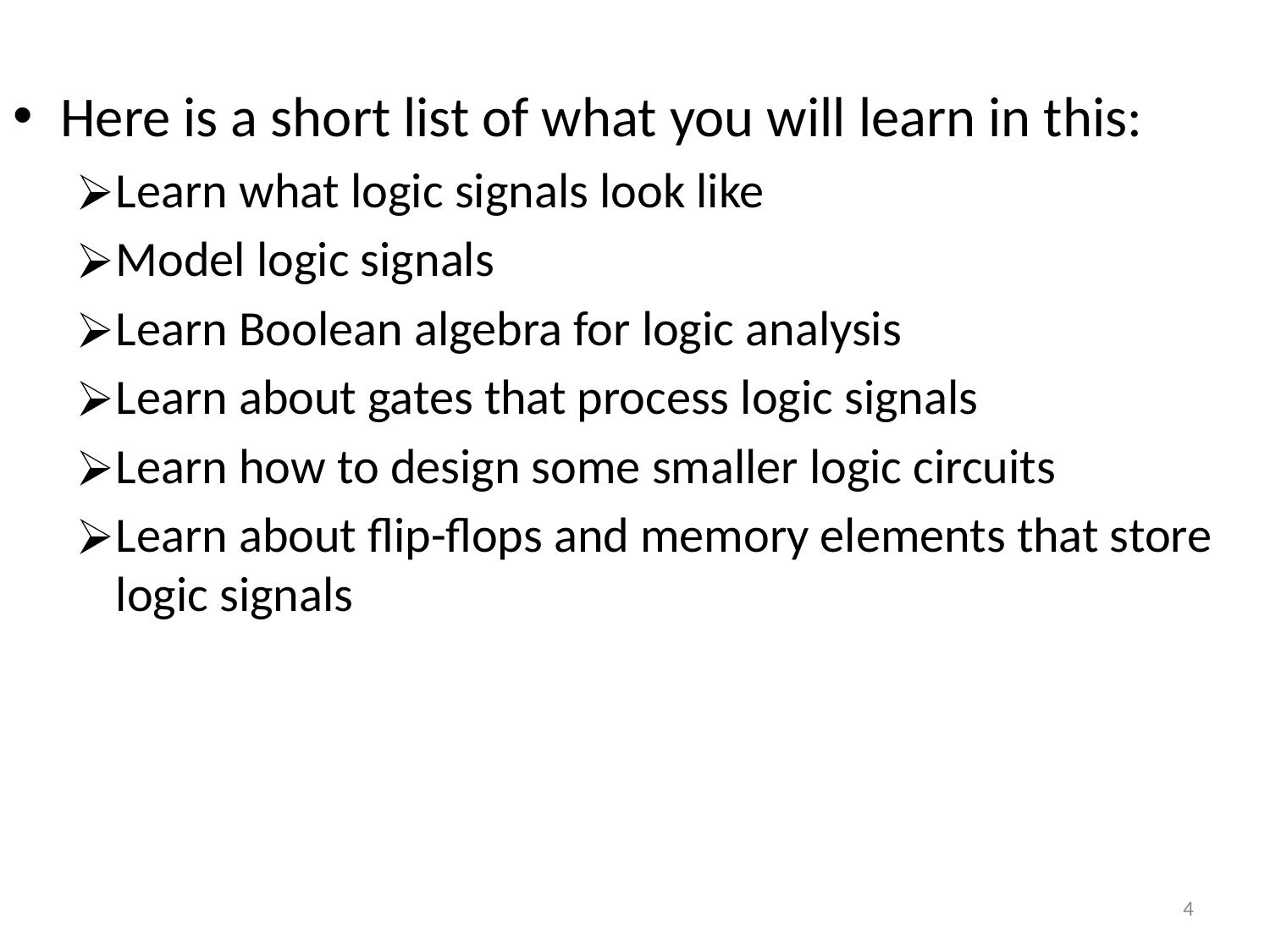

Here is a short list of what you will learn in this:
Learn what logic signals look like
Model logic signals
Learn Boolean algebra for logic analysis
Learn about gates that process logic signals
Learn how to design some smaller logic circuits
Learn about flip-flops and memory elements that store logic signals

4